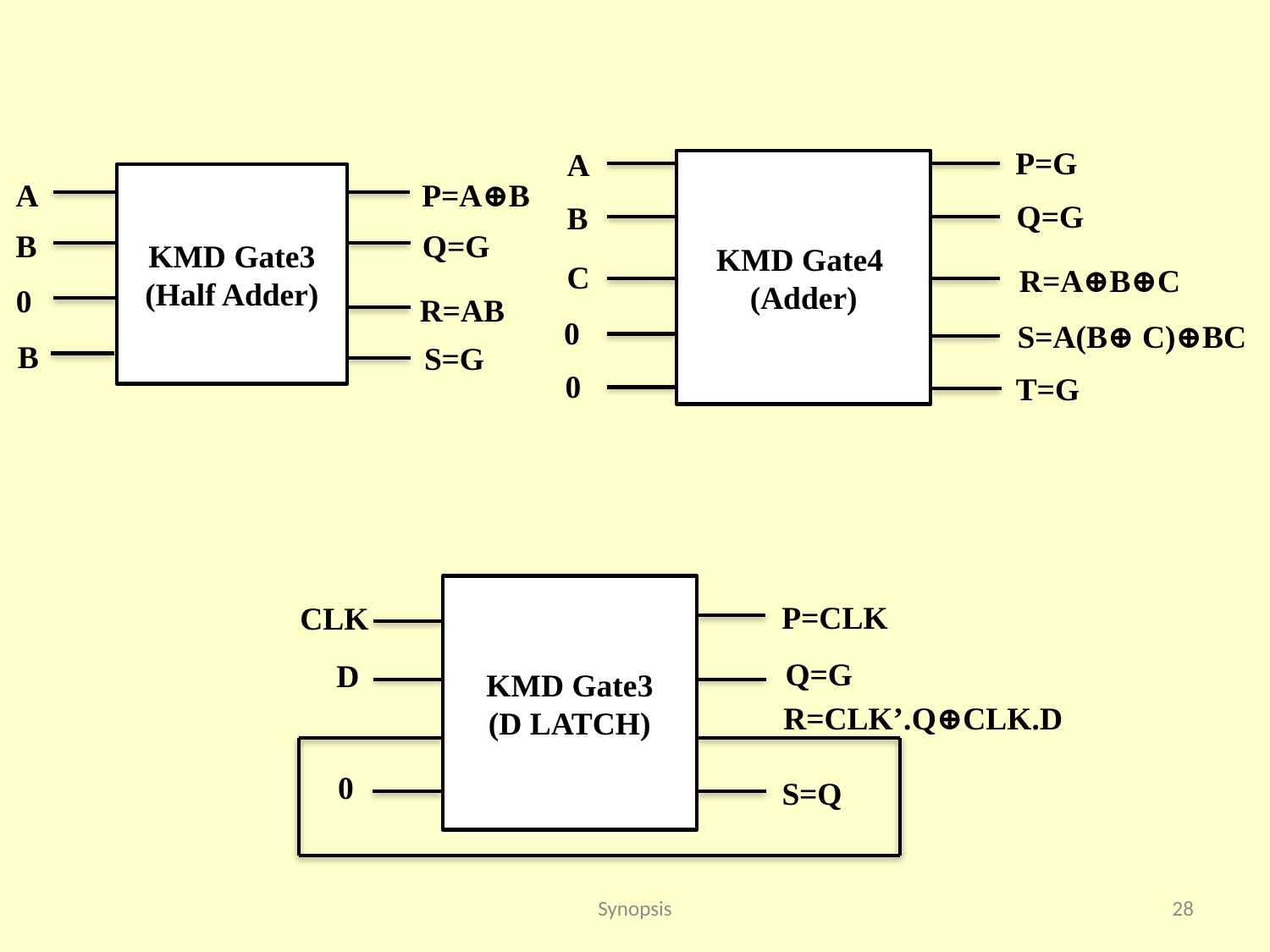

P=G
A
KMD Gate4  (Adder)
Q=G
B
C
R=A⊕B⊕C
0
S=A(B⊕ C)⊕BC
0
T=G
KMD Gate3 (Half Adder)
A
P=A⊕B
B
Q=G
0
R=AB
B
S=G
KMD Gate3
(D LATCH)
P=CLK
CLK
Q=G
D
R=CLK’.Q⊕CLK.D
0
S=Q
Synopsis
28